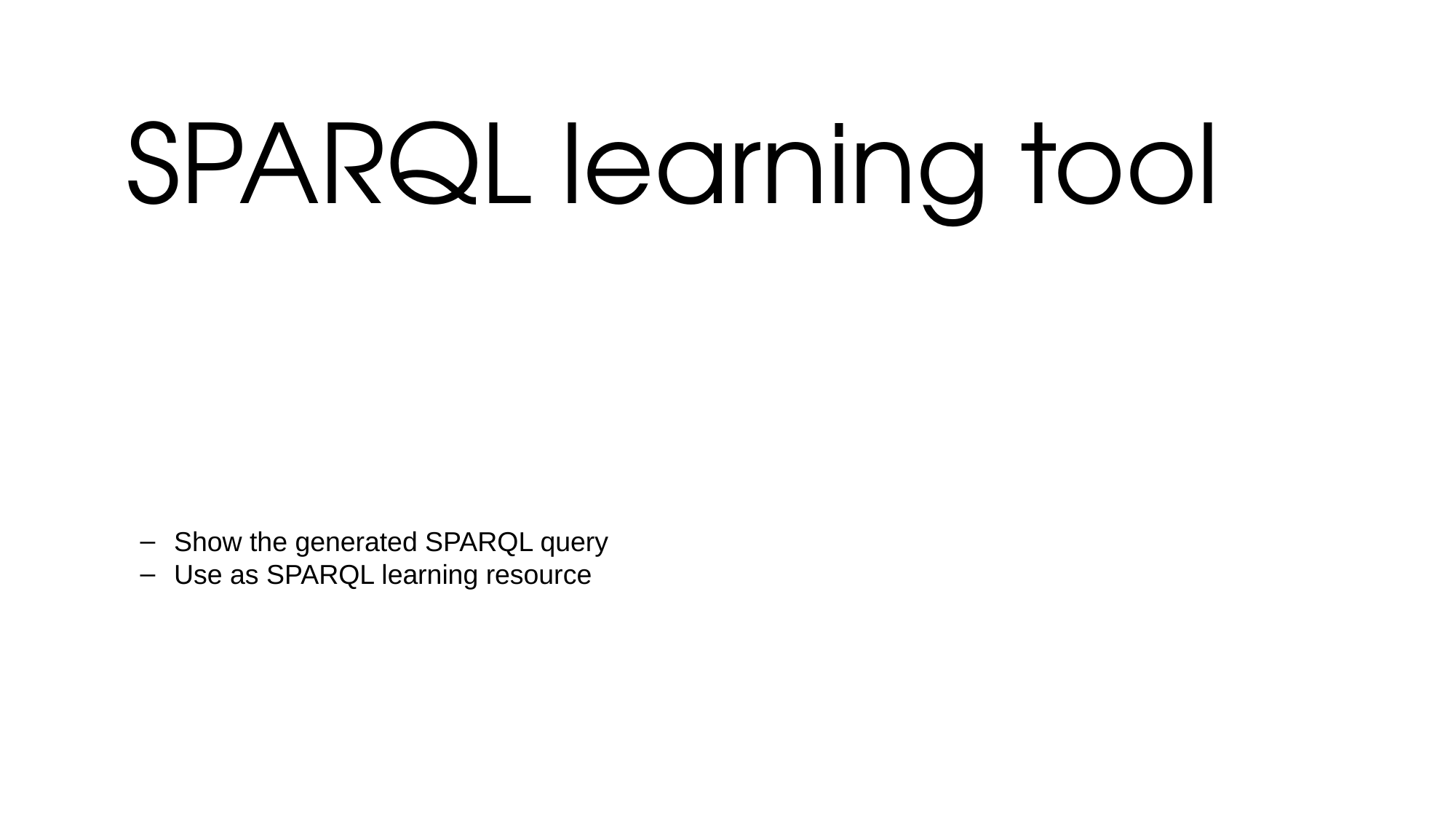

SPARQL learning tool
Show the generated SPARQL query
Use as SPARQL learning resource